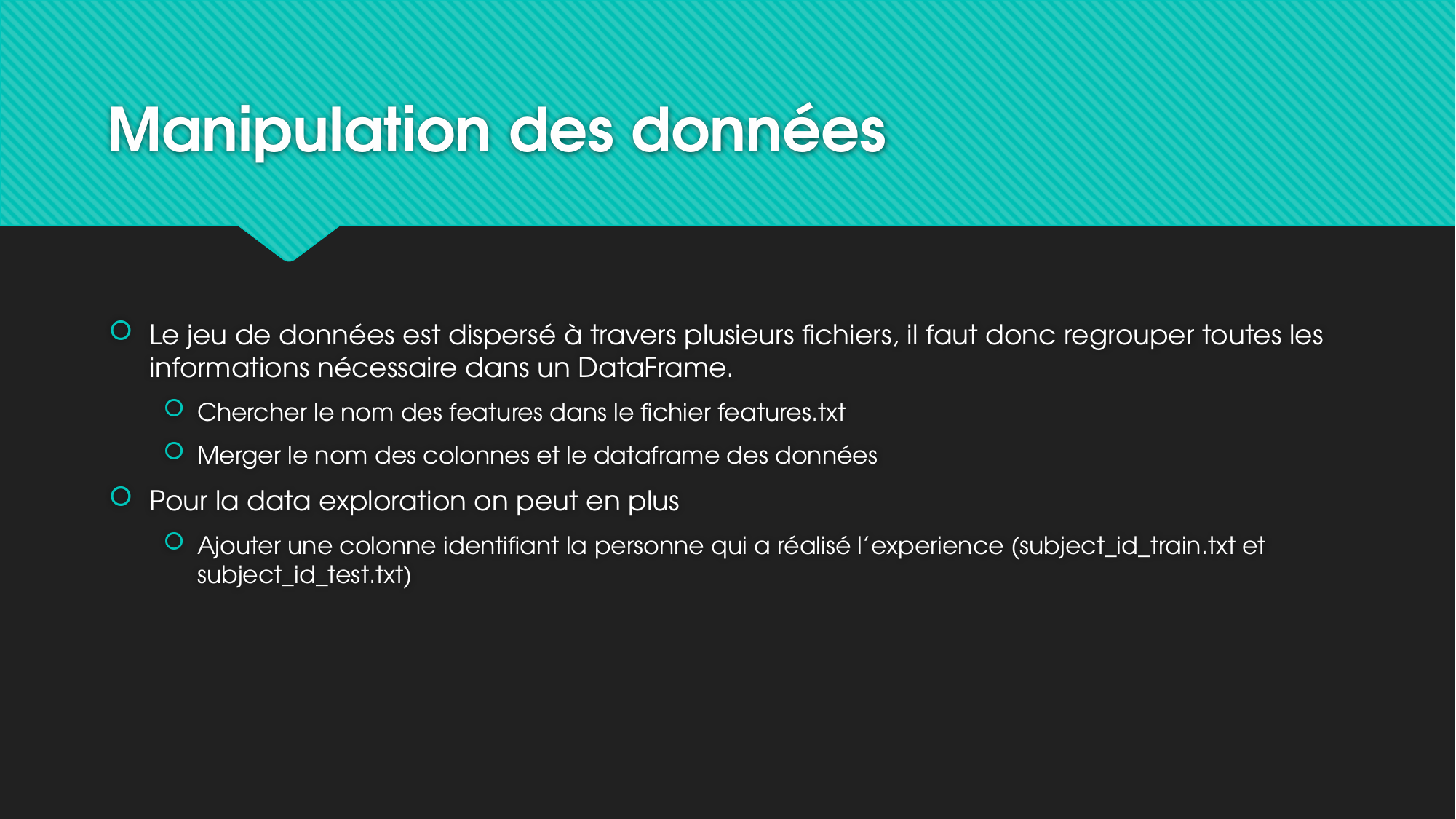

# Manipulation des données
Le jeu de données est dispersé à travers plusieurs fichiers, il faut donc regrouper toutes les informations nécessaire dans un DataFrame.
Chercher le nom des features dans le fichier features.txt
Merger le nom des colonnes et le dataframe des données
Pour la data exploration on peut en plus
Ajouter une colonne identifiant la personne qui a réalisé l’experience (subject_id_train.txt et subject_id_test.txt)